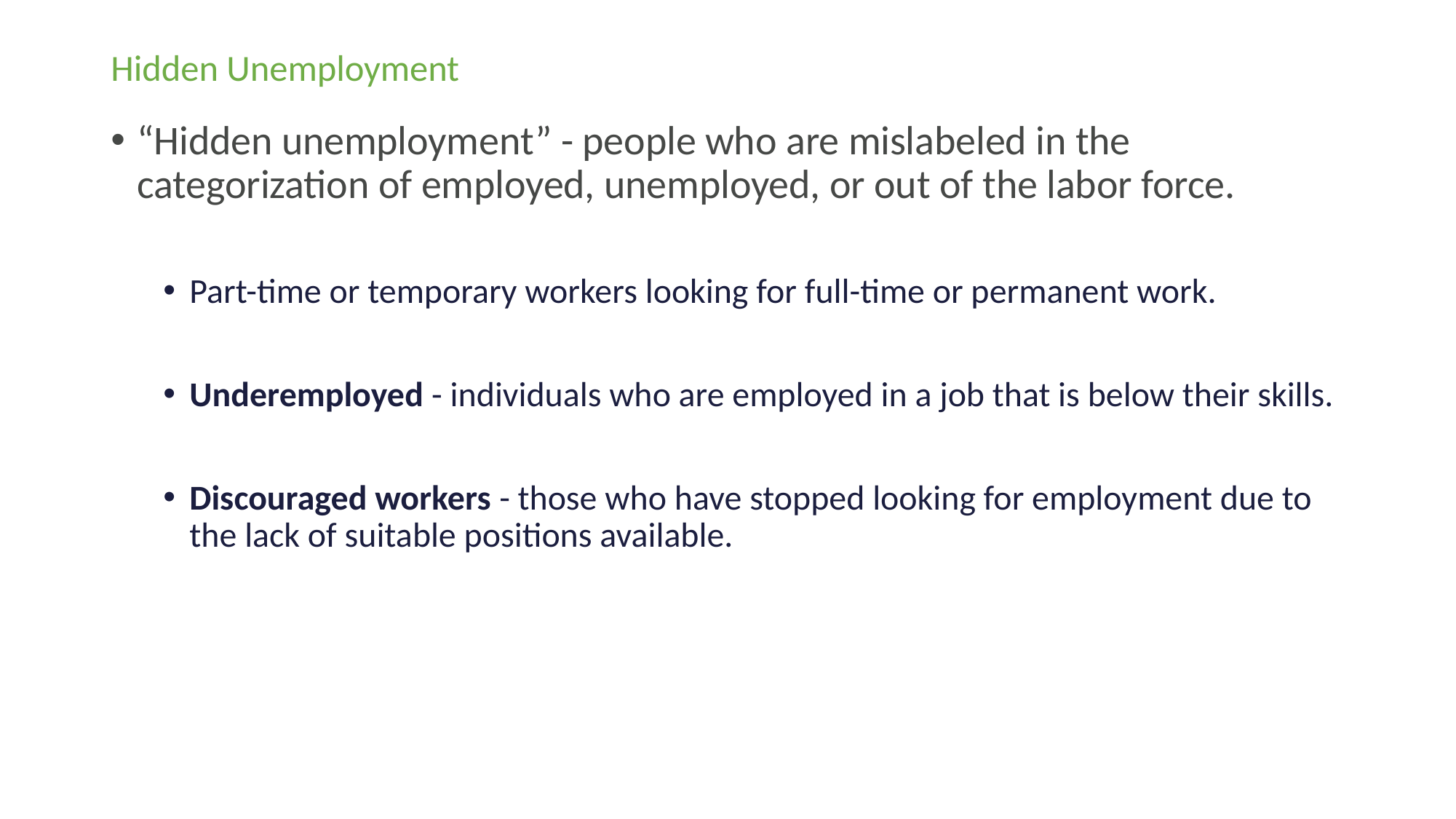

# Hidden Unemployment
“Hidden unemployment” - people who are mislabeled in the categorization of employed, unemployed, or out of the labor force.

Part-time or temporary workers looking for full-time or permanent work.

Underemployed - individuals who are employed in a job that is below their skills.

Discouraged workers - those who have stopped looking for employment due to the lack of suitable positions available.